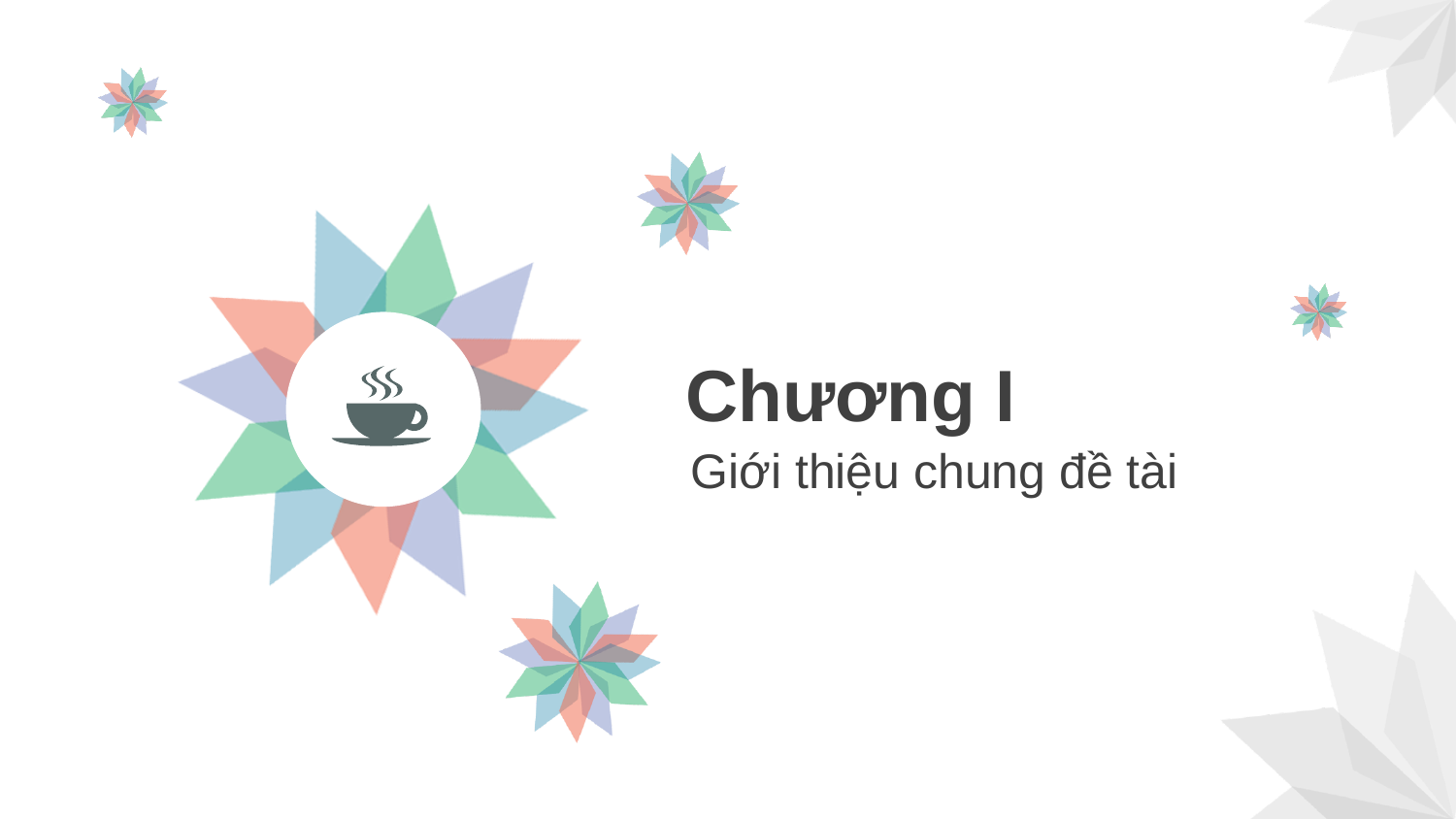

Chương I

Giới thiệu chung đề tài